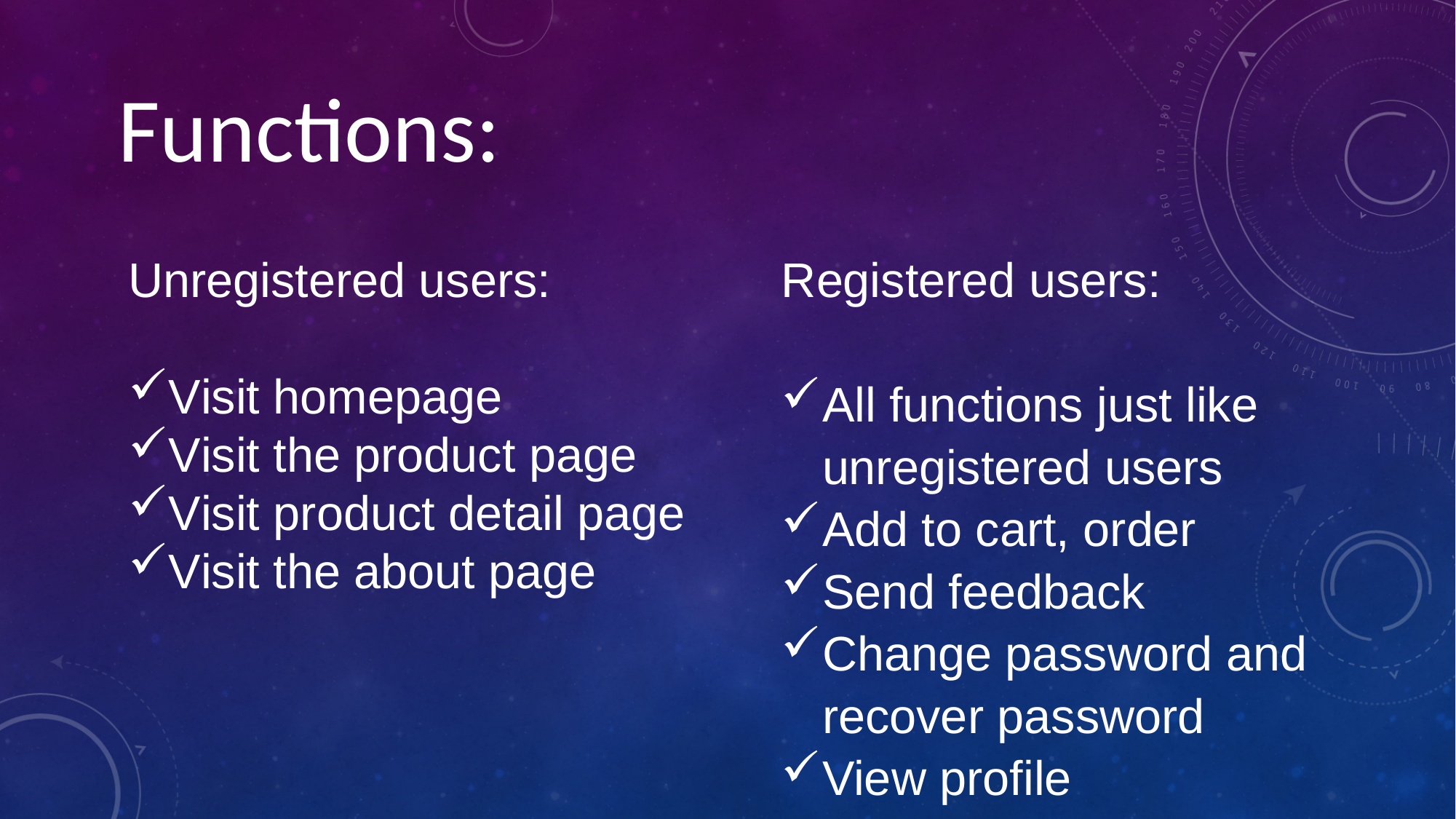

Functions:
Unregistered users:

Visit homepage
Visit the product page
Visit product detail page
Visit the about page

Registered users:

All functions just like unregistered users
Add to cart, order
Send feedback
Change password and recover password
View profile